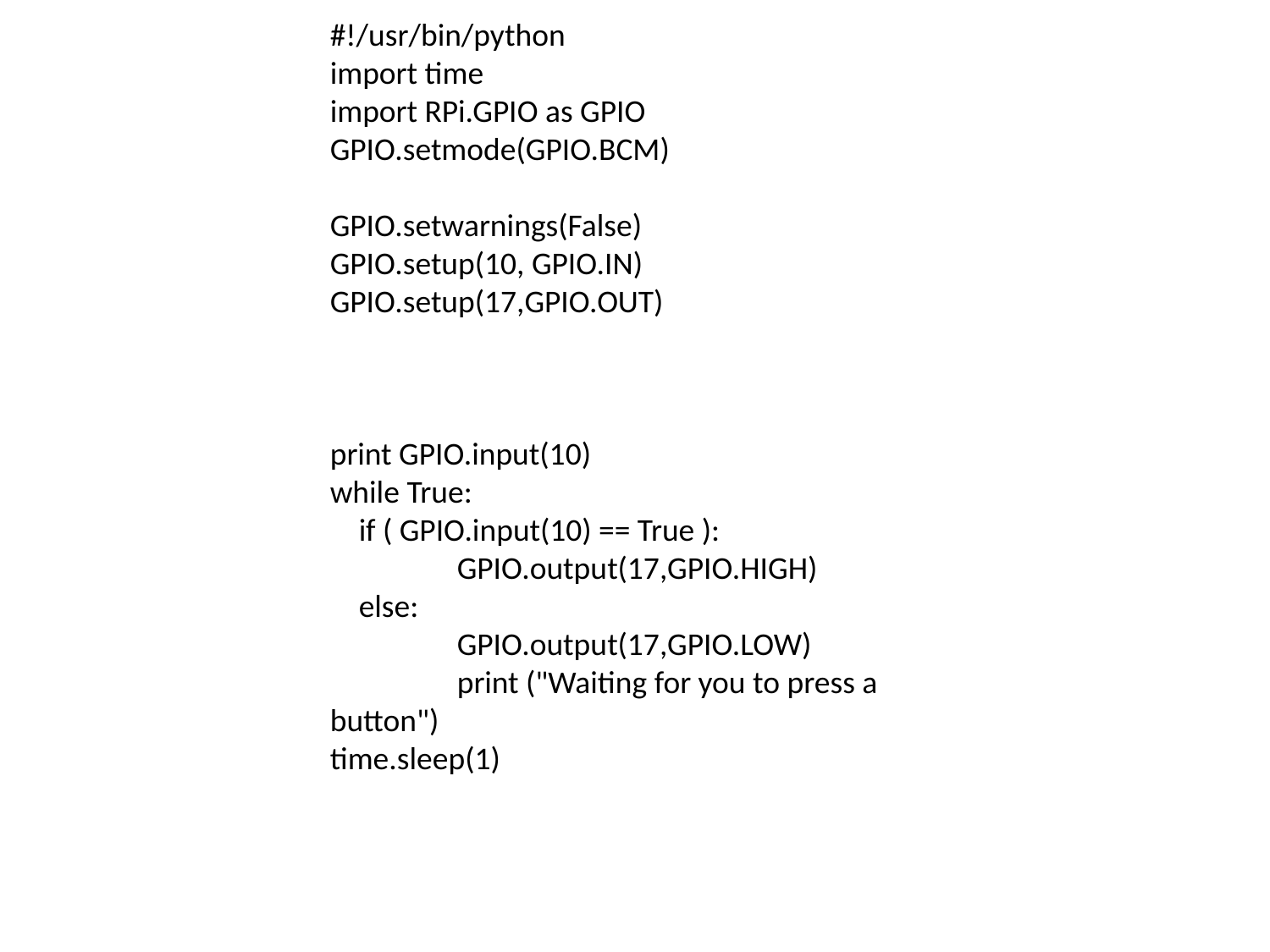

#!/usr/bin/python
import time
import RPi.GPIO as GPIO
GPIO.setmode(GPIO.BCM)

GPIO.setwarnings(False)
GPIO.setup(10, GPIO.IN)
GPIO.setup(17,GPIO.OUT)

print GPIO.input(10)
while True:
    if ( GPIO.input(10) == True ):
	GPIO.output(17,GPIO.HIGH)
    else:
 	GPIO.output(17,GPIO.LOW)
	print ("Waiting for you to press a button")
time.sleep(1)